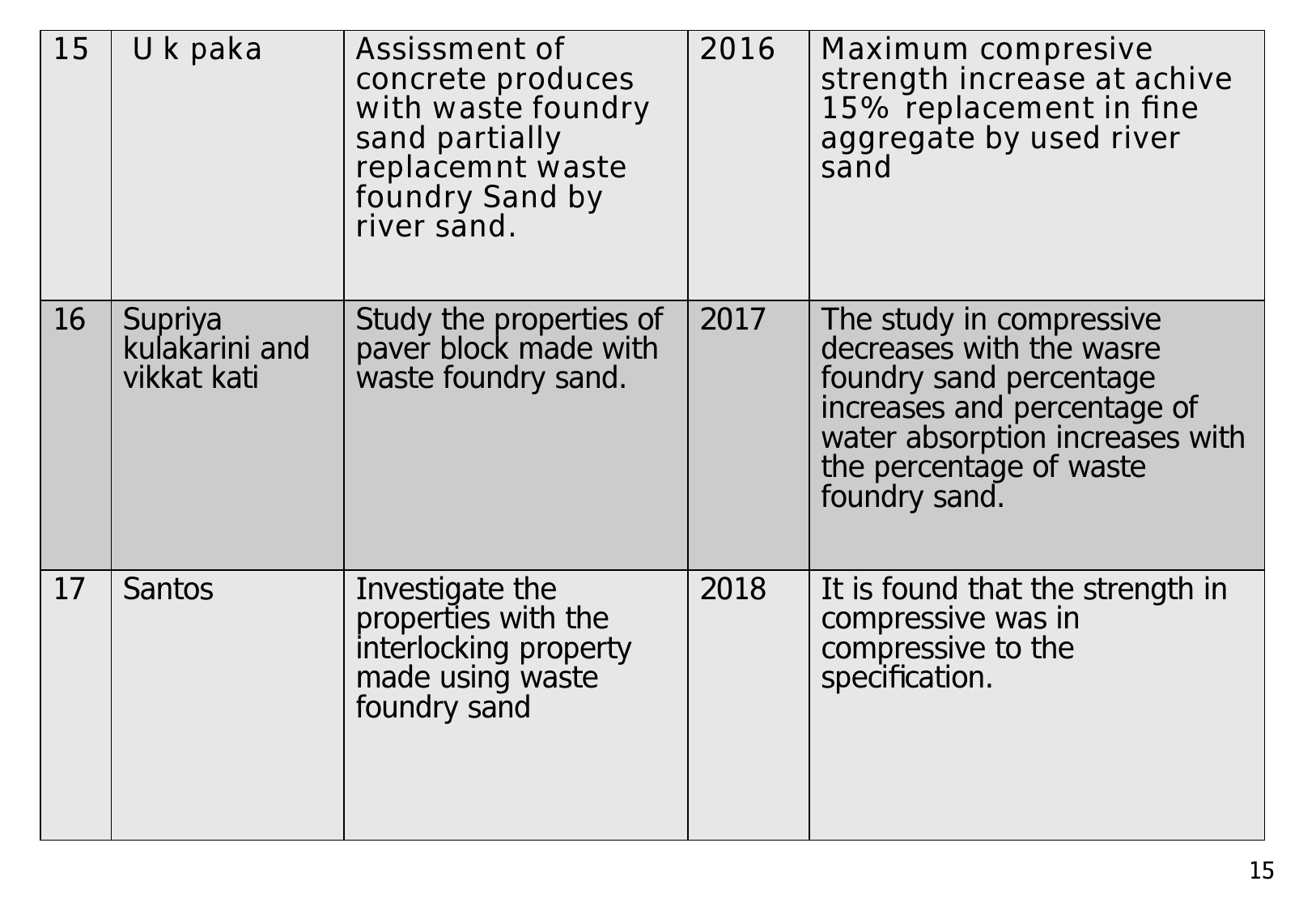

| 15 | U k paka | Assissment of concrete produces with waste foundry sand partially replacemnt waste foundry Sand by river sand. | 2016 | Maximum compresive strength increase at achive 15% replacement in fine aggregate by used river sand |
| --- | --- | --- | --- | --- |
| 16 | Supriya kulakarini and vikkat kati | Study the properties of paver block made with waste foundry sand. | 2017 | The study in compressive decreases with the wasre foundry sand percentage increases and percentage of water absorption increases with the percentage of waste foundry sand. |
| 17 | Santos | Investigate the properties with the interlocking property made using waste foundry sand | 2018 | It is found that the strength in compressive was in compressive to the specification. |
15